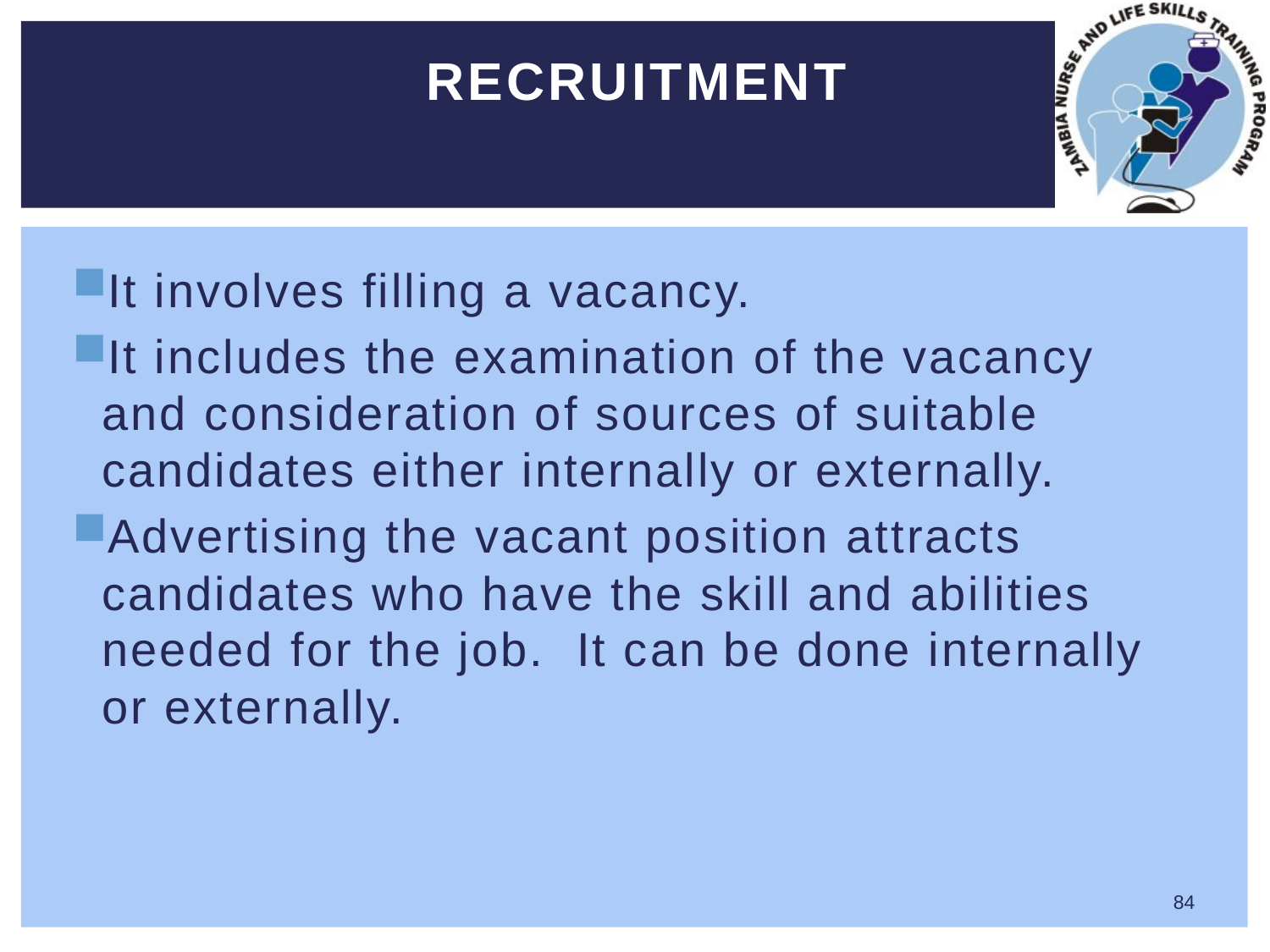

# Recruitment
It involves filling a vacancy.
It includes the examination of the vacancy and consideration of sources of suitable candidates either internally or externally.
Advertising the vacant position attracts candidates who have the skill and abilities needed for the job.  It can be done internally or externally.

84